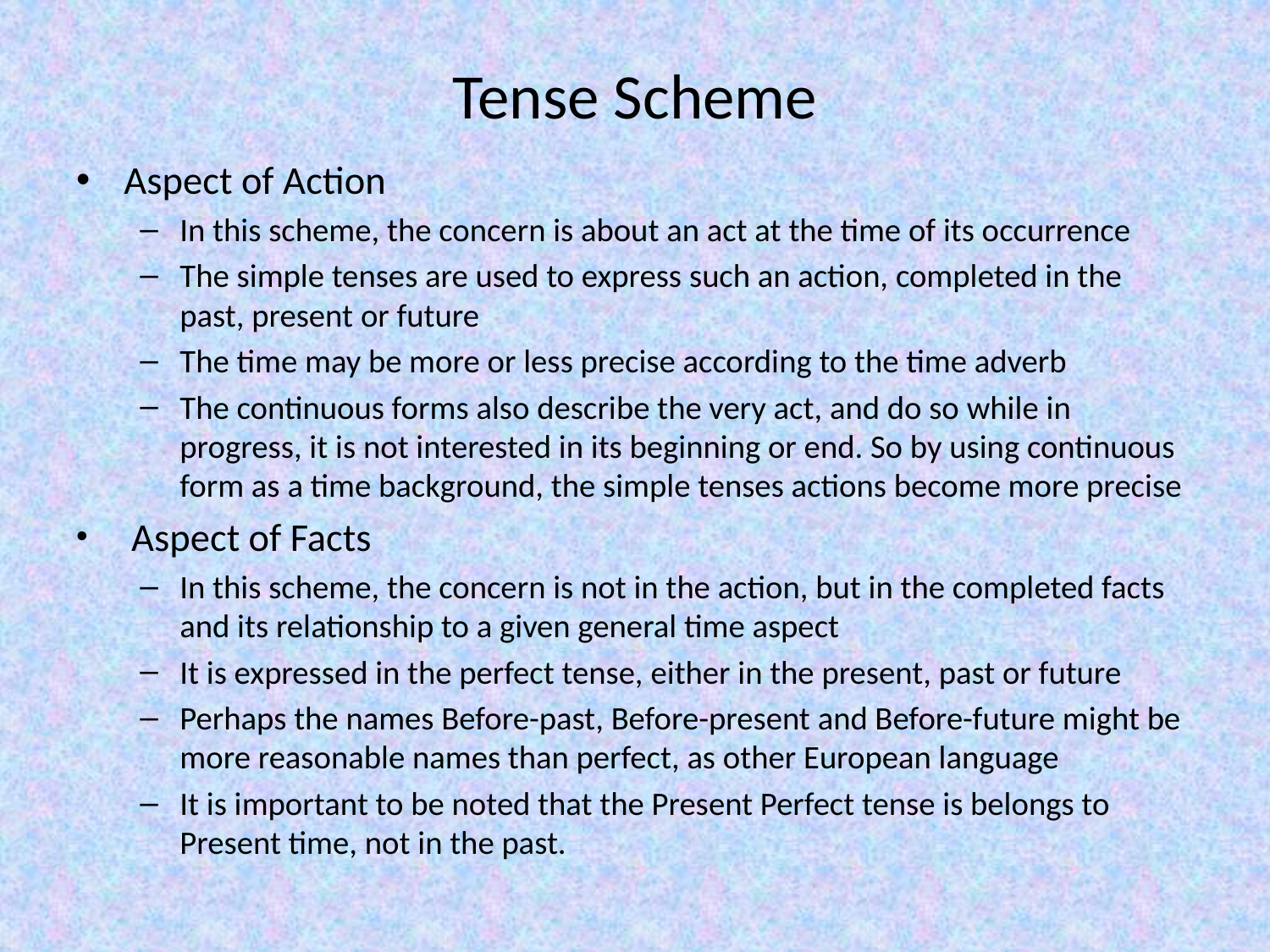

# Tense Scheme
Aspect of Action
In this scheme, the concern is about an act at the time of its occurrence
The simple tenses are used to express such an action, completed in the past, present or future
The time may be more or less precise according to the time adverb
The continuous forms also describe the very act, and do so while in progress, it is not interested in its beginning or end. So by using continuous form as a time background, the simple tenses actions become more precise
 Aspect of Facts
In this scheme, the concern is not in the action, but in the completed facts and its relationship to a given general time aspect
It is expressed in the perfect tense, either in the present, past or future
Perhaps the names Before-past, Before-present and Before-future might be more reasonable names than perfect, as other European language
It is important to be noted that the Present Perfect tense is belongs to Present time, not in the past.